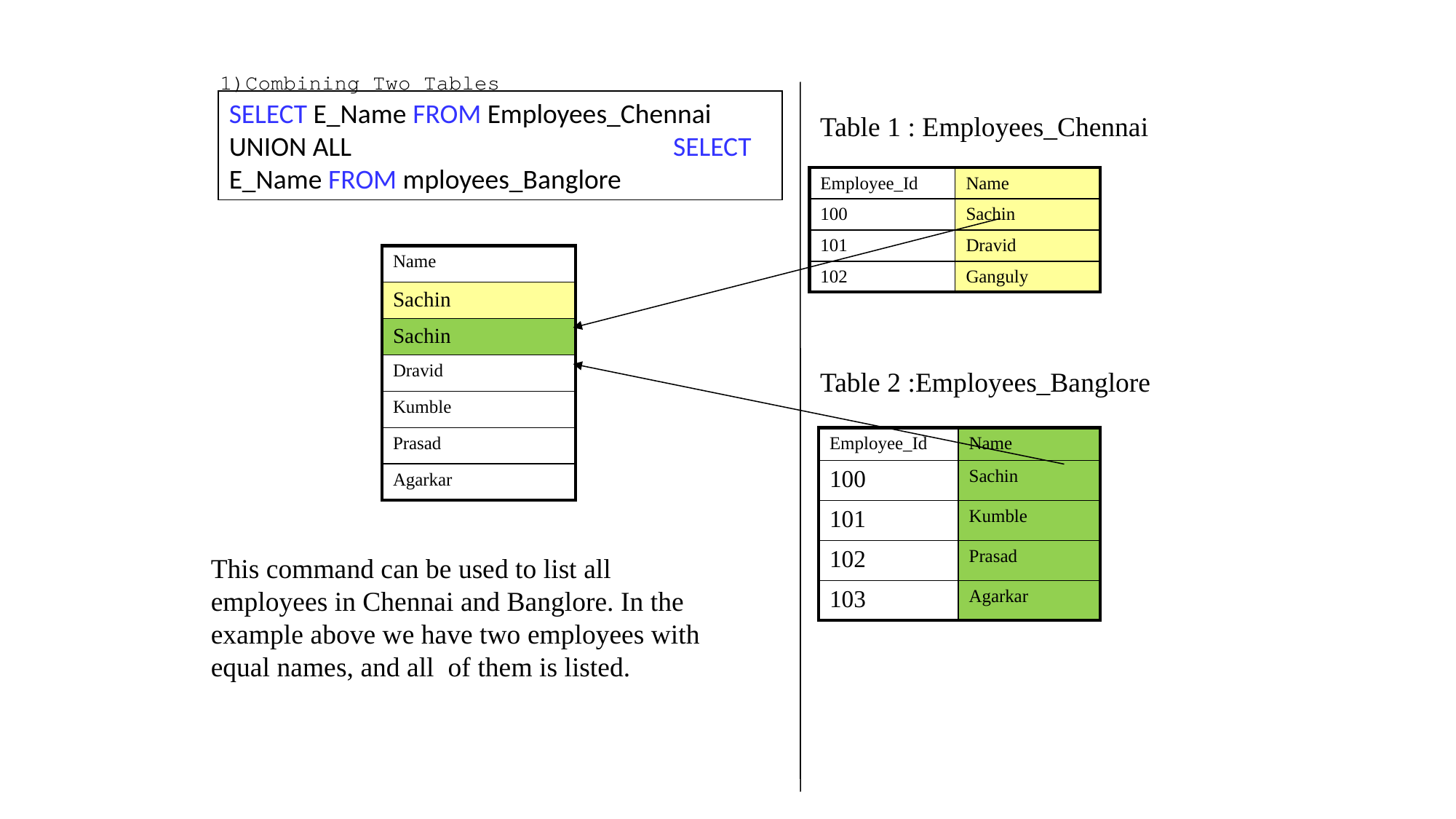

UNION  ALL
1)Combining Two Tables

SELECT E_Name FROM Employees_Chennai UNION ALL                                                    SELECT E_Name FROM mployees_Banglore
Table 1 : Employees_Chennai

| Employee\_Id | Name |
| --- | --- |
| 100 | Sachin |
| 101 | Dravid |
| 102 | Ganguly |

| Name |
| --- |
| Sachin |
| Sachin |
| Dravid |
| Kumble |
| Prasad |
| Agarkar |
Table 2 :Employees_Banglore

| Employee\_Id | Name |
| --- | --- |
| 100 | Sachin |
| 101 | Kumble |
| 102 | Prasad |
| 103 | Agarkar |
This command can be used to list all employees in Chennai and Banglore. In the example above we have two employees with equal names, and all  of them is listed.